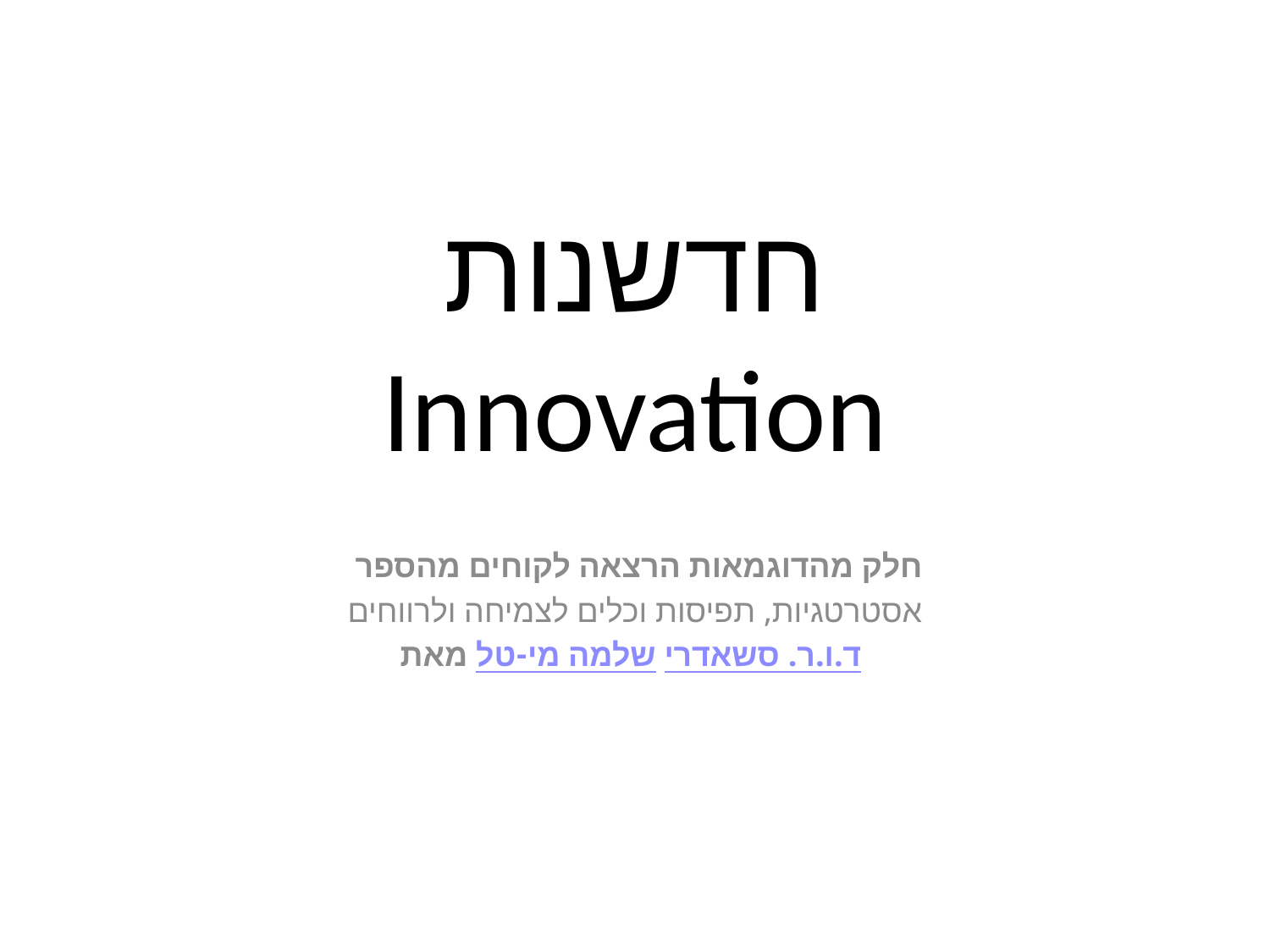

# חדשנות Innovation
חלק מהדוגמאות הרצאה לקוחים מהספר
אסטרטגיות, תפיסות וכלים לצמיחה ולרווחים
מאת שלמה מי-טל ד.ו.ר. סשאדרי